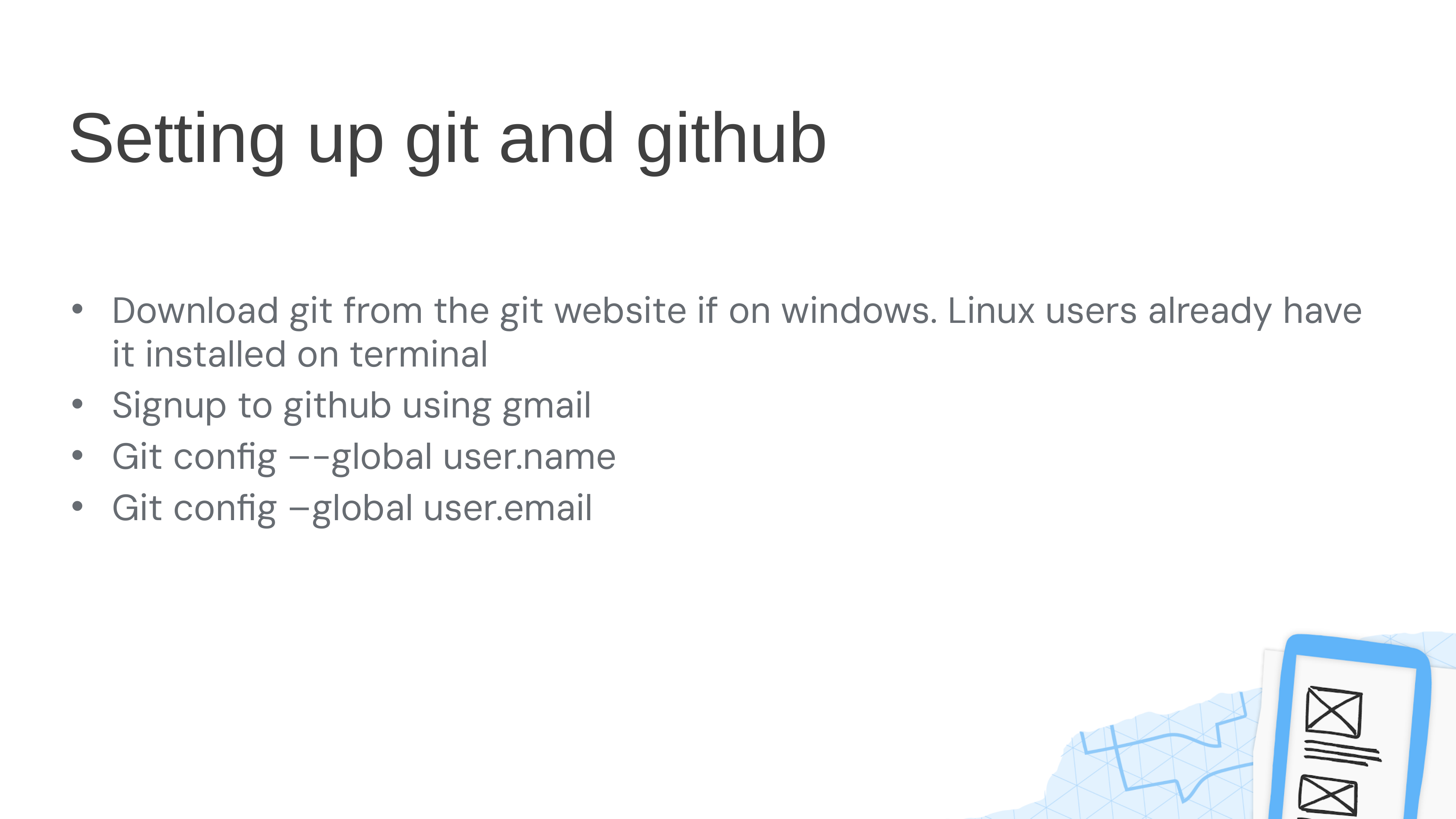

# Setting up git and github

Download git from the git website if on windows. Linux users already have it installed on terminal
Signup to github using gmail
Git config –-global user.name
Git config –global user.email